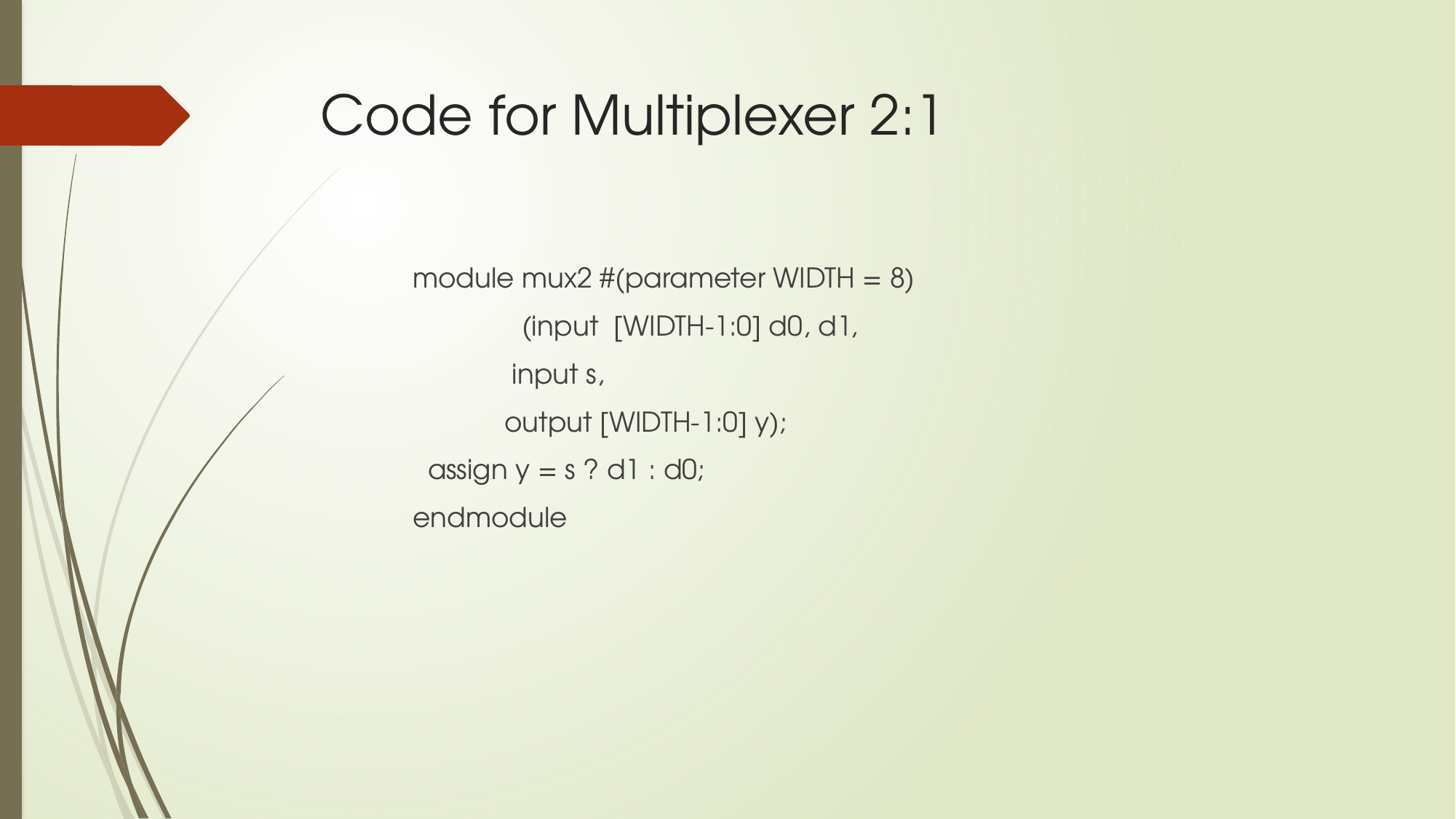

# Code for Multiplexer 2:1
module mux2 #(parameter WIDTH = 8)
            	(input  [WIDTH-1:0] d0, d1,
             input s,
            output [WIDTH-1:0] y);
  assign y = s ? d1 : d0;
endmodule